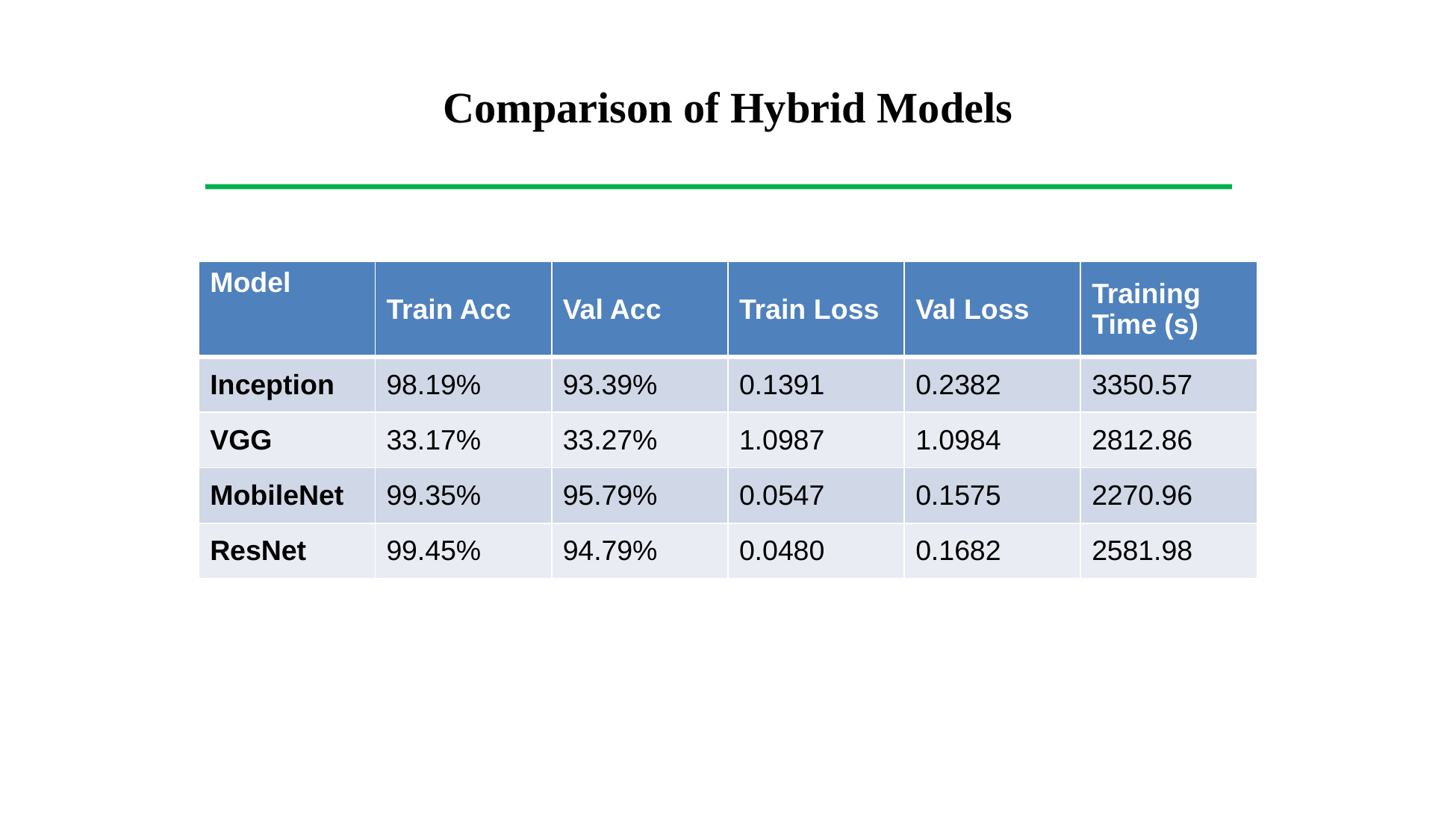

Comparison of Hybrid Models
| Model | Train Acc | Val Acc | Train Loss | Val Loss | Training Time (s) |
| --- | --- | --- | --- | --- | --- |
| Inception | 98.19% | 93.39% | 0.1391 | 0.2382 | 3350.57 |
| VGG | 33.17% | 33.27% | 1.0987 | 1.0984 | 2812.86 |
| MobileNet | 99.35% | 95.79% | 0.0547 | 0.1575 | 2270.96 |
| ResNet | 99.45% | 94.79% | 0.0480 | 0.1682 | 2581.98 |